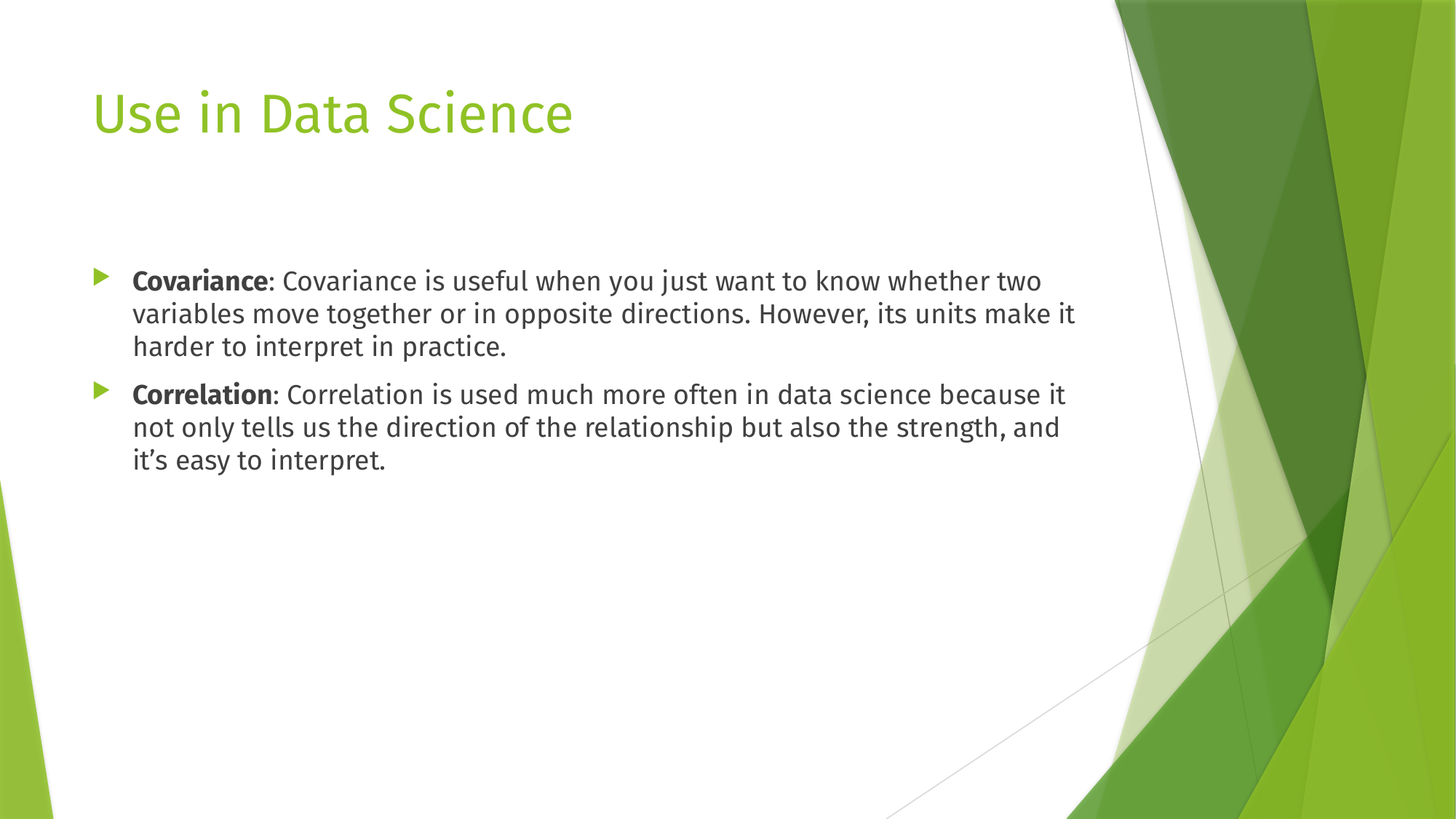

# Use in Data Science
Covariance: Covariance is useful when you just want to know whether two variables move together or in opposite directions. However, its units make it harder to interpret in practice.
Correlation: Correlation is used much more often in data science because it not only tells us the direction of the relationship but also the strength, and it’s easy to interpret.